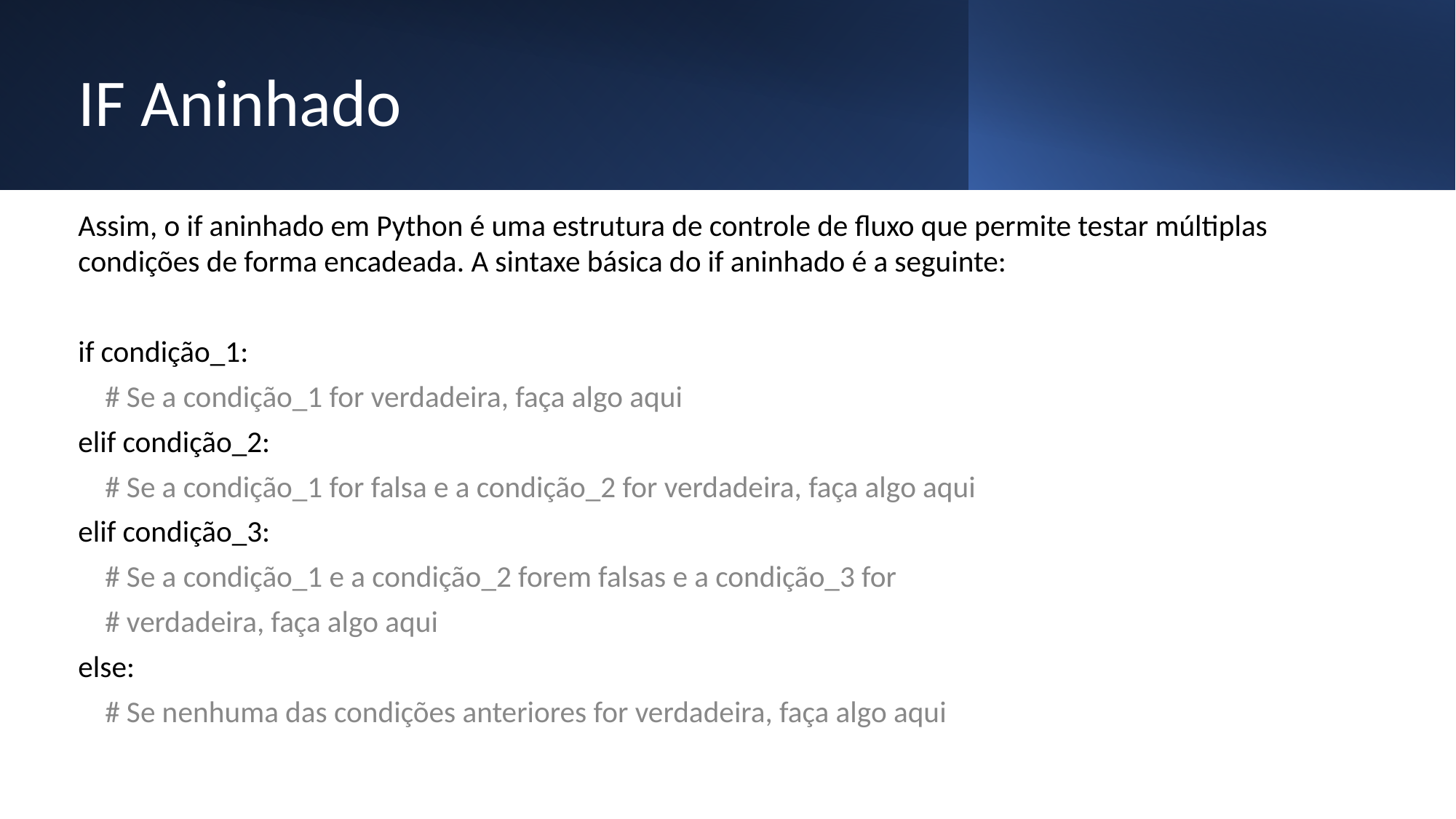

# IF Aninhado
Assim, o if aninhado em Python é uma estrutura de controle de fluxo que permite testar múltiplas condições de forma encadeada. A sintaxe básica do if aninhado é a seguinte:

if condição_1:
    # Se a condição_1 for verdadeira, faça algo aqui
elif condição_2:
    # Se a condição_1 for falsa e a condição_2 for verdadeira, faça algo aqui
elif condição_3:
    # Se a condição_1 e a condição_2 forem falsas e a condição_3 for
    # verdadeira, faça algo aqui
else:
    # Se nenhuma das condições anteriores for verdadeira, faça algo aqui